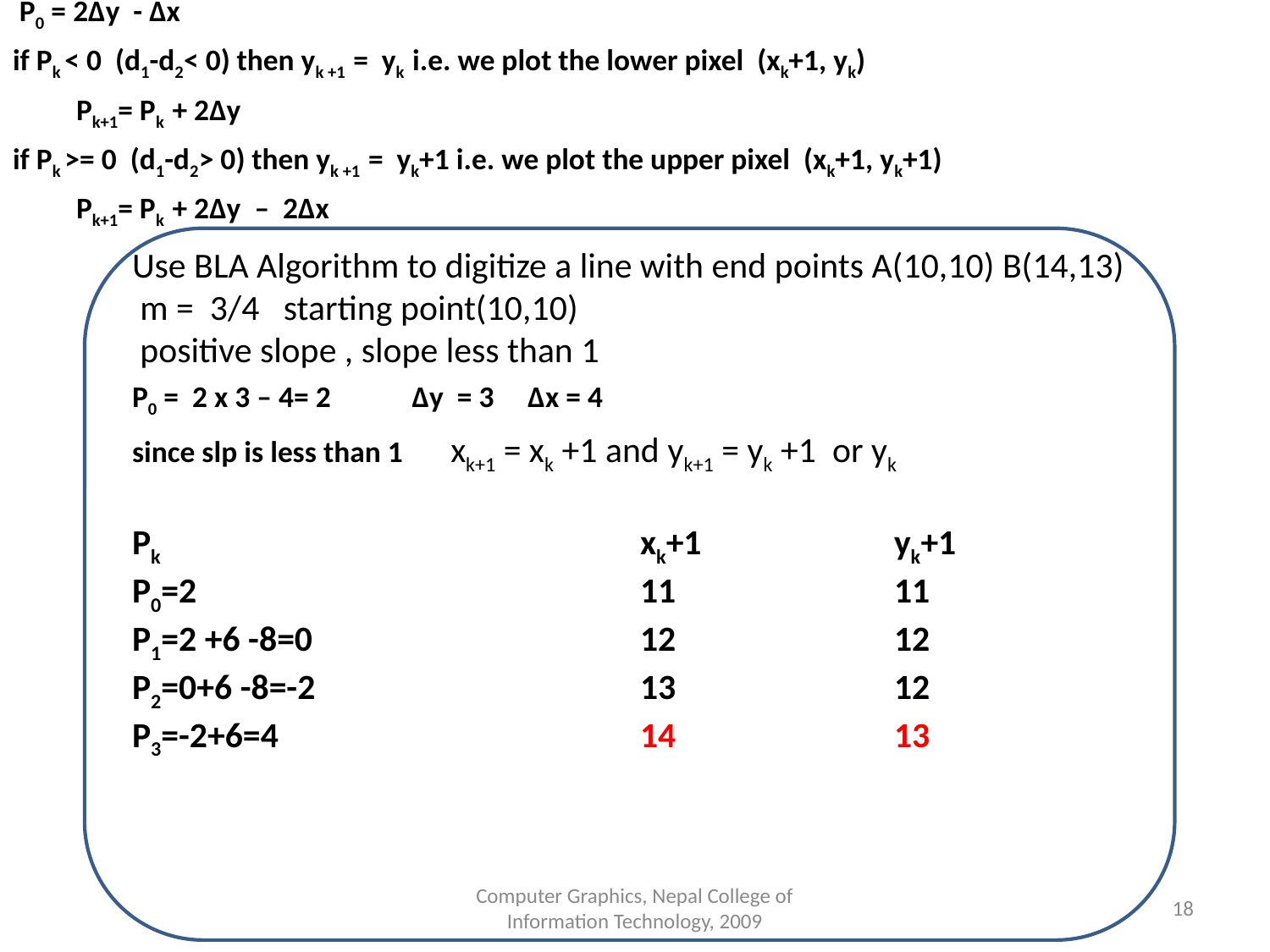

P0 = 2Δy  - Δx
if Pk < 0  (d1-d2< 0) then yk +1  =  yk  i.e. we plot the lower pixel  (xk+1, yk)
Pk+1= Pk  + 2Δy
if Pk >= 0  (d1-d2> 0) then yk +1  =  yk+1 i.e. we plot the upper pixel  (xk+1, yk+1)
Pk+1= Pk  + 2Δy  –  2Δx

Use BLA Algorithm to digitize a line with end points A(10,10) B(14,13)
 m =  3/4   starting point(10,10)
 positive slope , slope less than 1
P0 =  2 x 3 – 4= 2            Δy  = 3     Δx = 4
since slp is less than 1       xk+1 = xk +1 and yk+1 = yk +1  or yk

Pk				xk+1		yk+1
P0=2				11		11
P1=2 +6 -8=0			12		12
P2=0+6 -8=-2			13		12
P3=-2+6=4			14		13

Computer Graphics, Nepal College of Information Technology, 2009
18